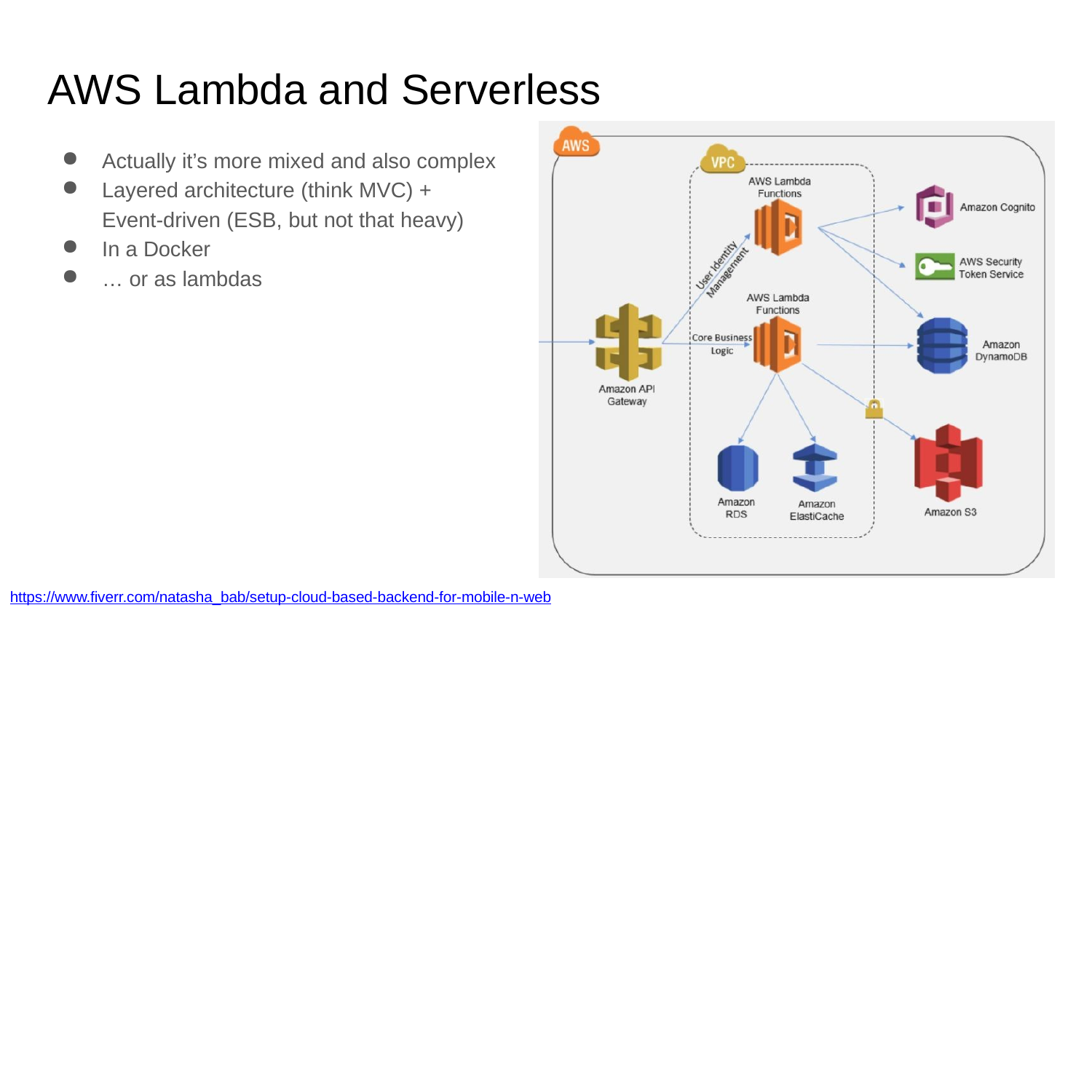

# AWS Lambda and Serverless

Actually it’s more mixed and also complex
Layered architecture (think MVC) +  Event-driven (ESB, but not that heavy)
In a Docker
… or as lambdas
https://www.fiverr.com/natasha_bab/setup-cloud-based-backend-for-mobile-n-web